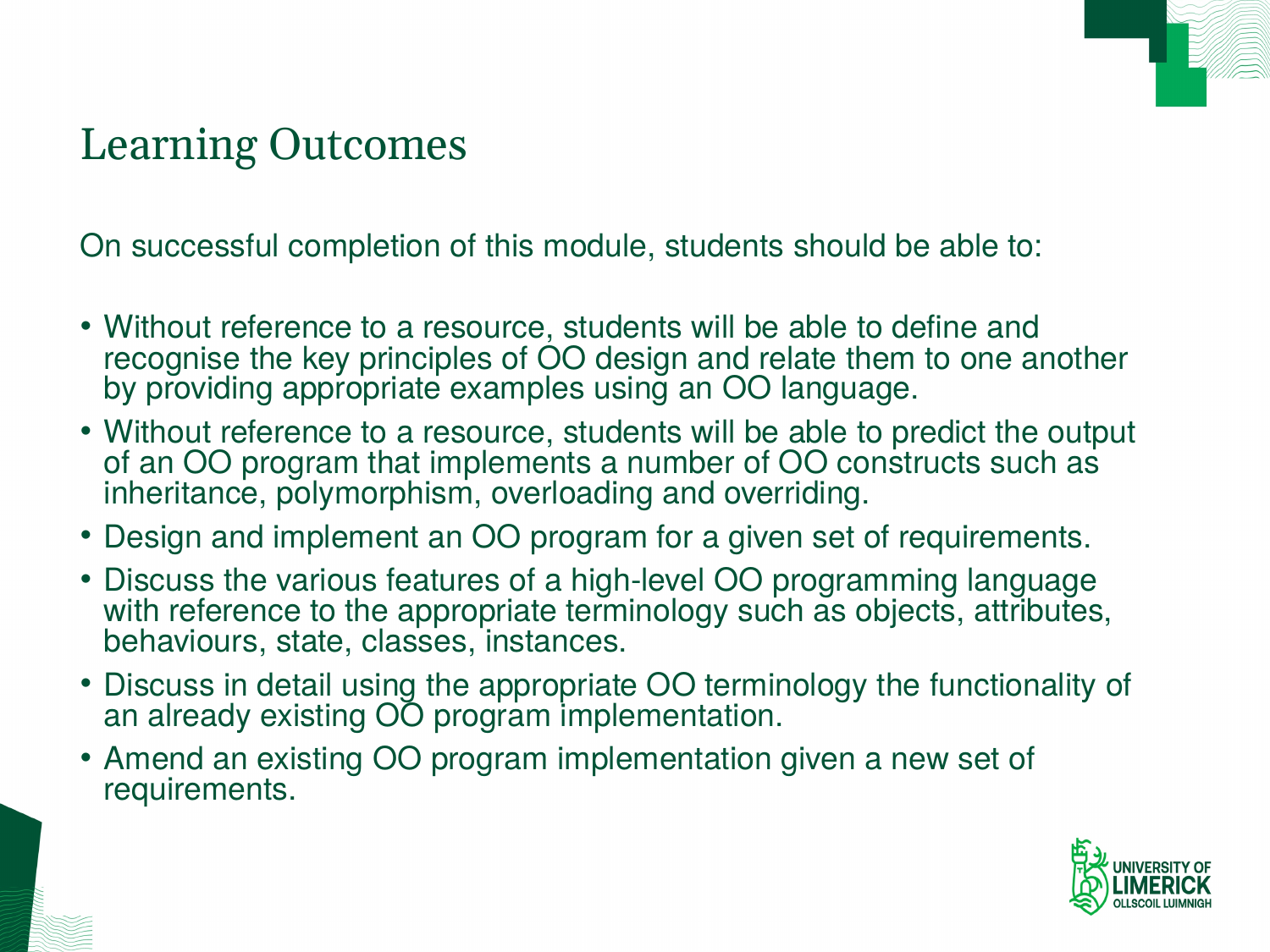

# Learning Outcomes
On successful completion of this module, students should be able to:
Without reference to a resource, students will be able to define and recognise the key principles of OO design and relate them to one another by providing appropriate examples using an OO language.
Without reference to a resource, students will be able to predict the output of an OO program that implements a number of OO constructs such as inheritance, polymorphism, overloading and overriding.
Design and implement an OO program for a given set of requirements.
Discuss the various features of a high-level OO programming language with reference to the appropriate terminology such as objects, attributes, behaviours, state, classes, instances.
Discuss in detail using the appropriate OO terminology the functionality of an already existing OO program implementation.
Amend an existing OO program implementation given a new set of requirements.